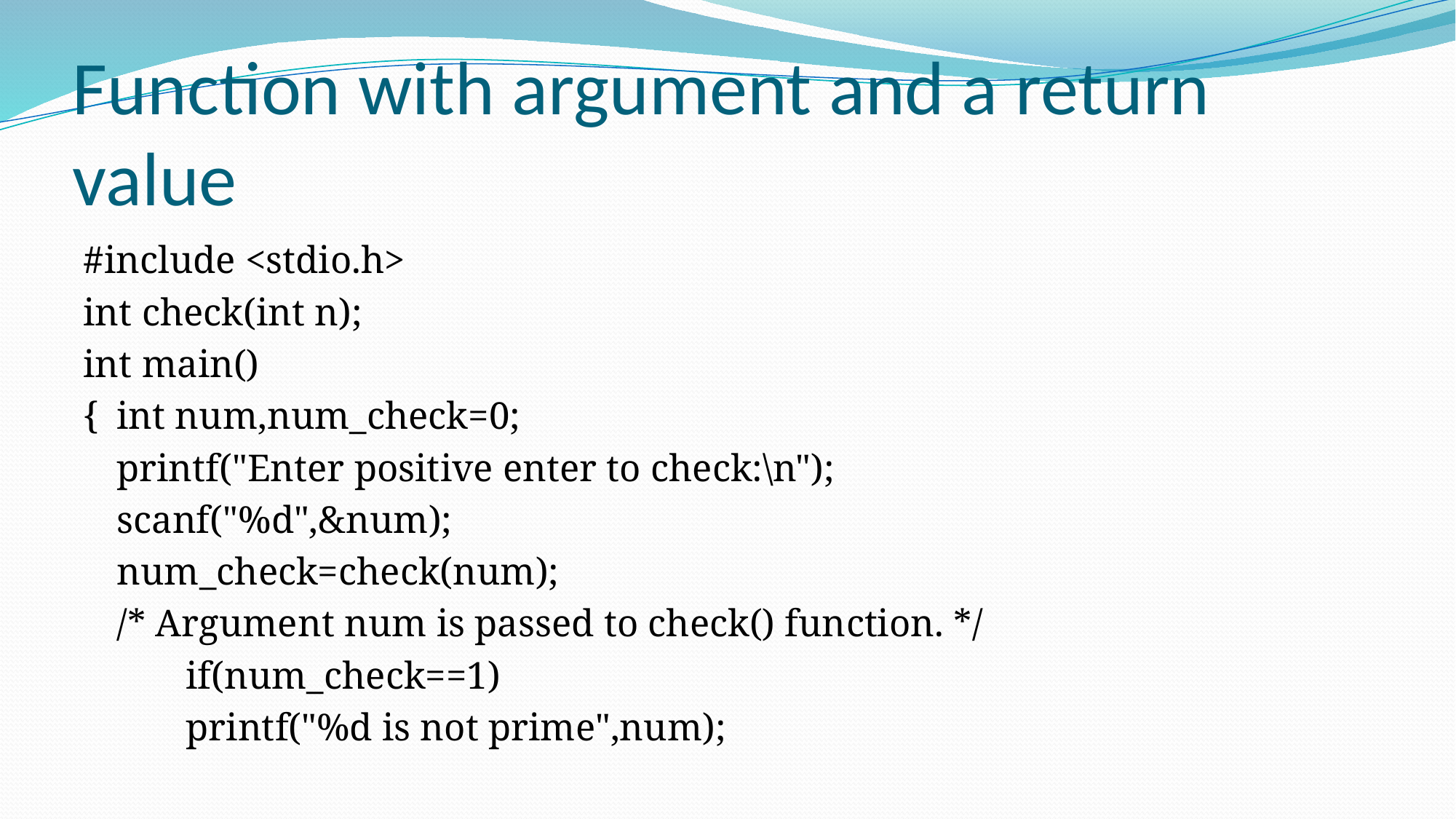

# Function with argument and a return value
#include <stdio.h>
int check(int n);
int main()
{ 		int num,num_check=0;
		printf("Enter positive enter to check:\n");
		scanf("%d",&num);
		num_check=check(num);
		/* Argument num is passed to check() function. */
	if(num_check==1)
		printf("%d is not prime",num);